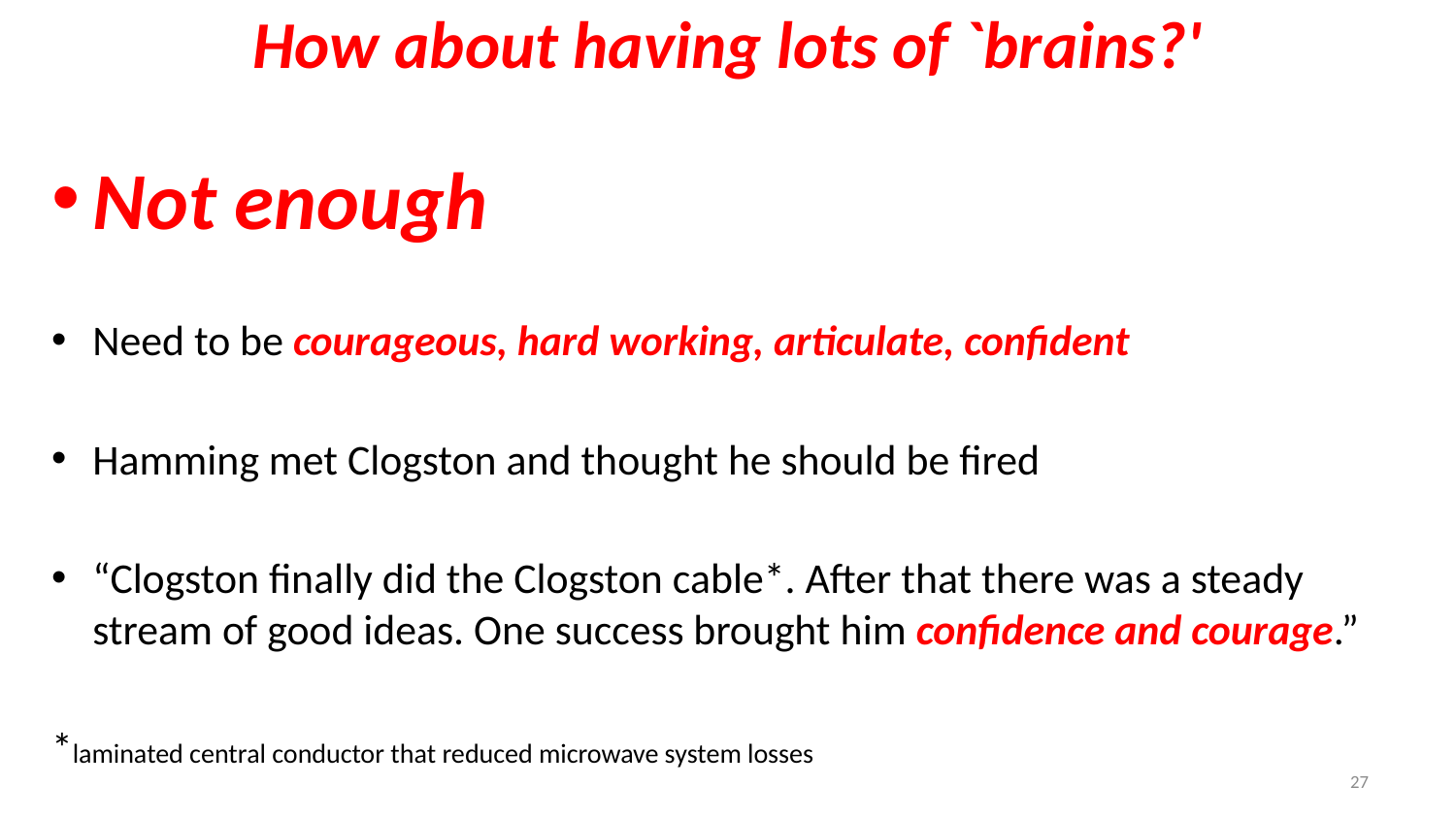

# How about having lots of `brains?'
Not enough

Need to be courageous, hard working, articulate, confident

Hamming met Clogston and thought he should be fired

“Clogston finally did the Clogston cable*. After that there was a steady stream of good ideas. One success brought him confidence and courage.”

*laminated central conductor that reduced microwave system losses

27